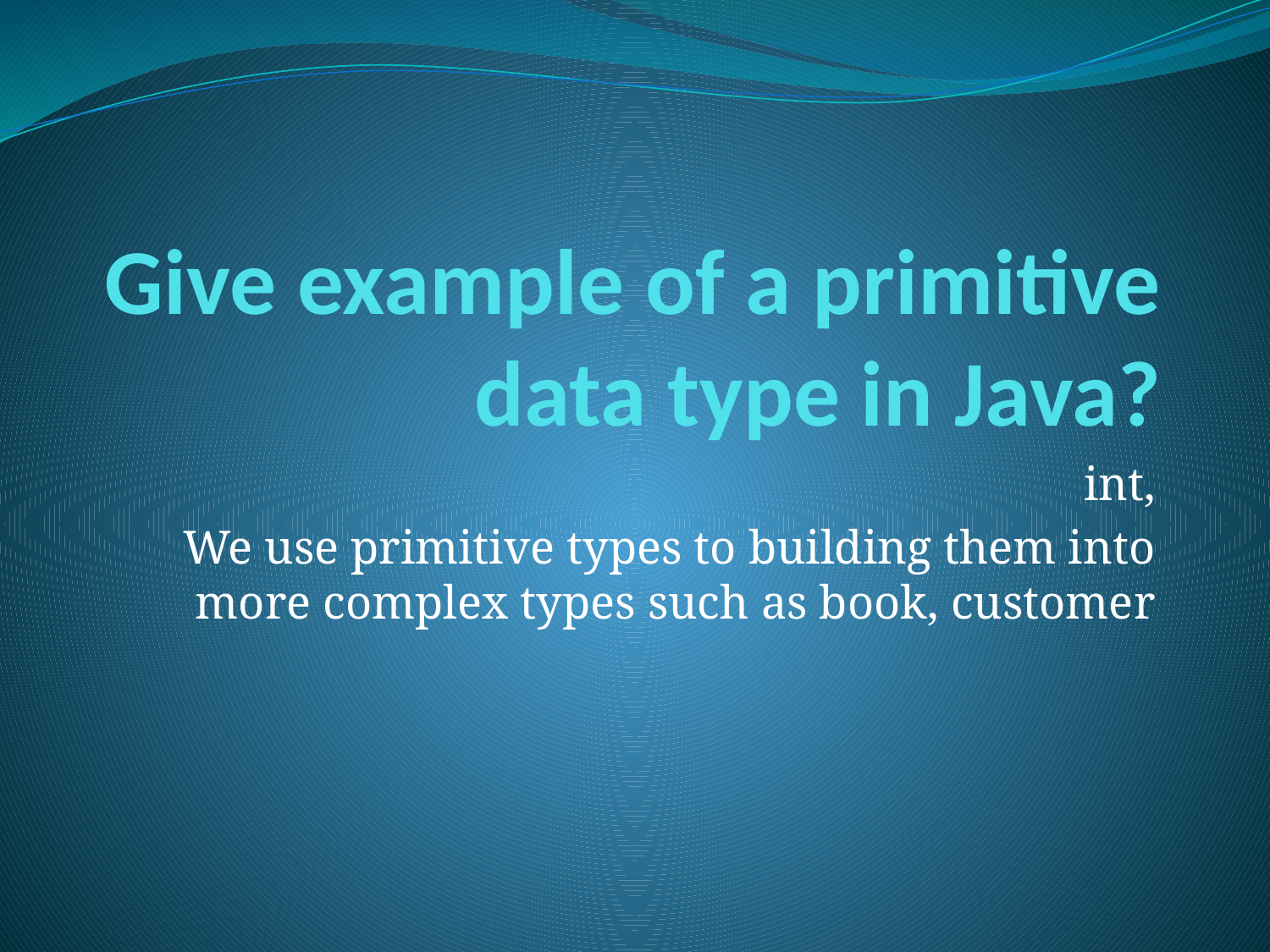

# Give example of a primitive data type in Java?
int,
We use primitive types to building them into more complex types such as book, customer